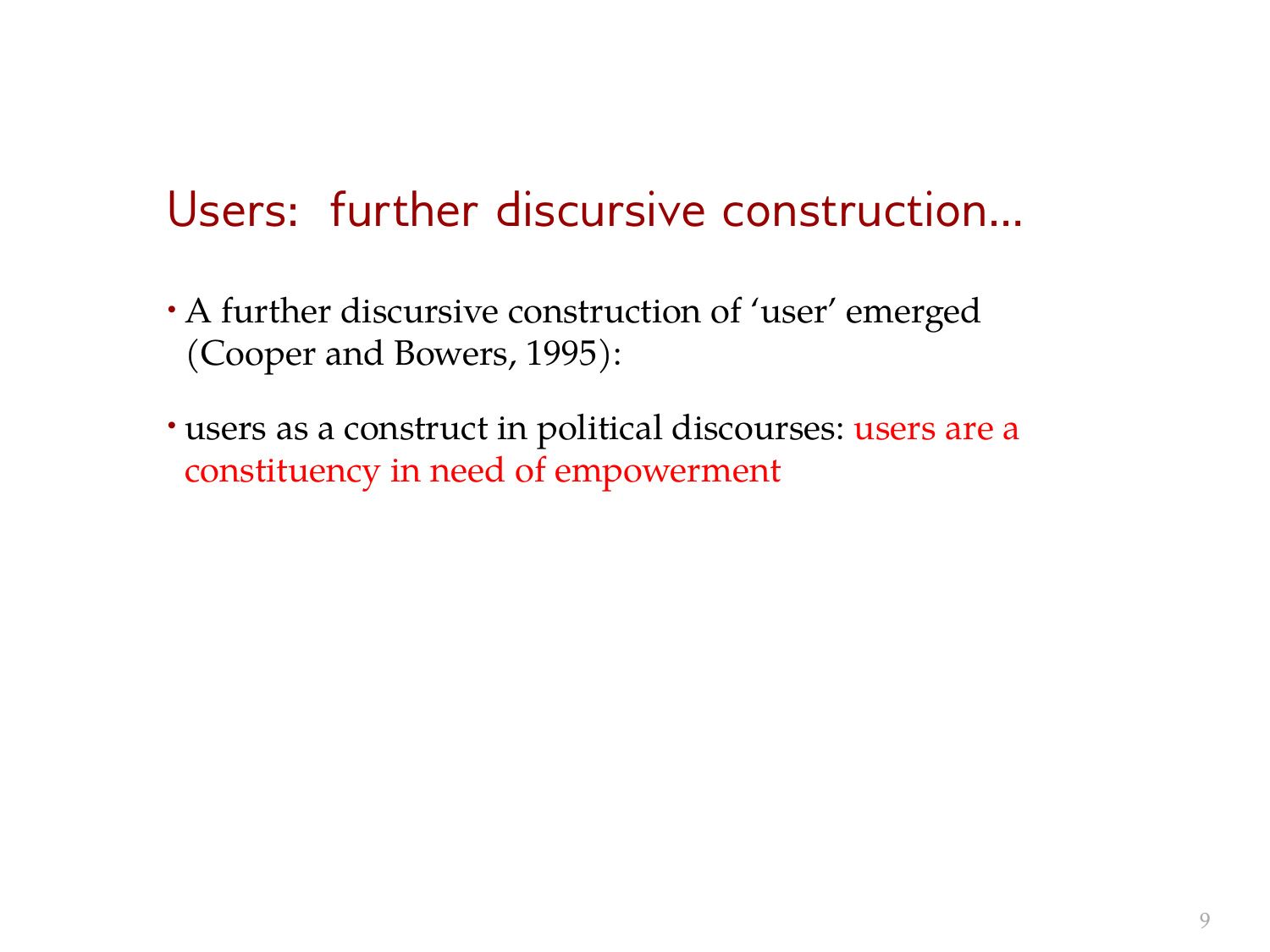

# Users:  further discursive construction…
A further discursive construction of ‘user’ emerged (Cooper and Bowers, 1995):
users as a construct in political discourses: users are a constituency in need of empowerment
9